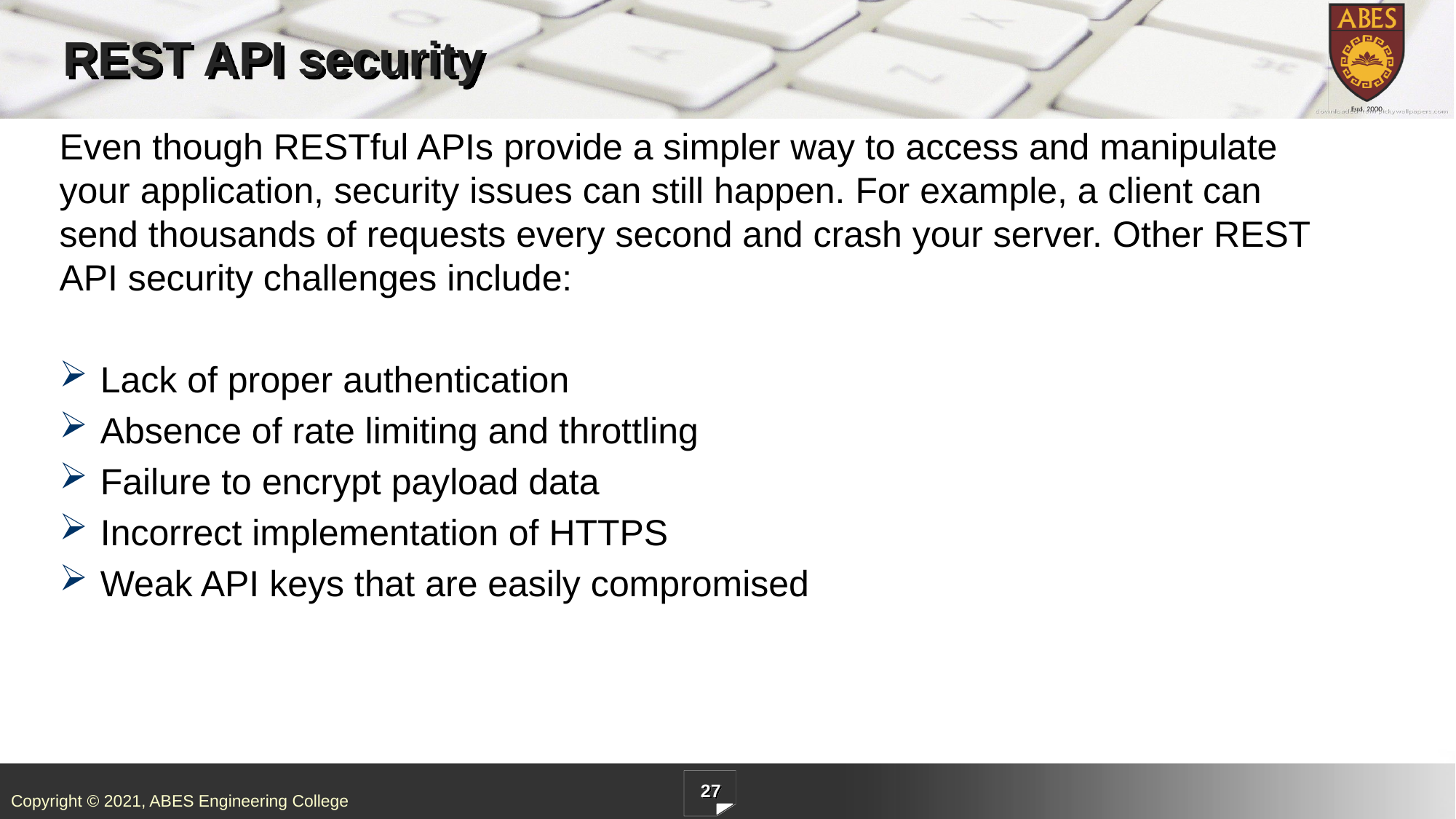

# REST API security
Even though RESTful APIs provide a simpler way to access and manipulate your application, security issues can still happen. For example, a client can send thousands of requests every second and crash your server. Other REST API security challenges include:

Lack of proper authentication
Absence of rate limiting and throttling
Failure to encrypt payload data
Incorrect implementation of HTTPS
Weak API keys that are easily compromised

27